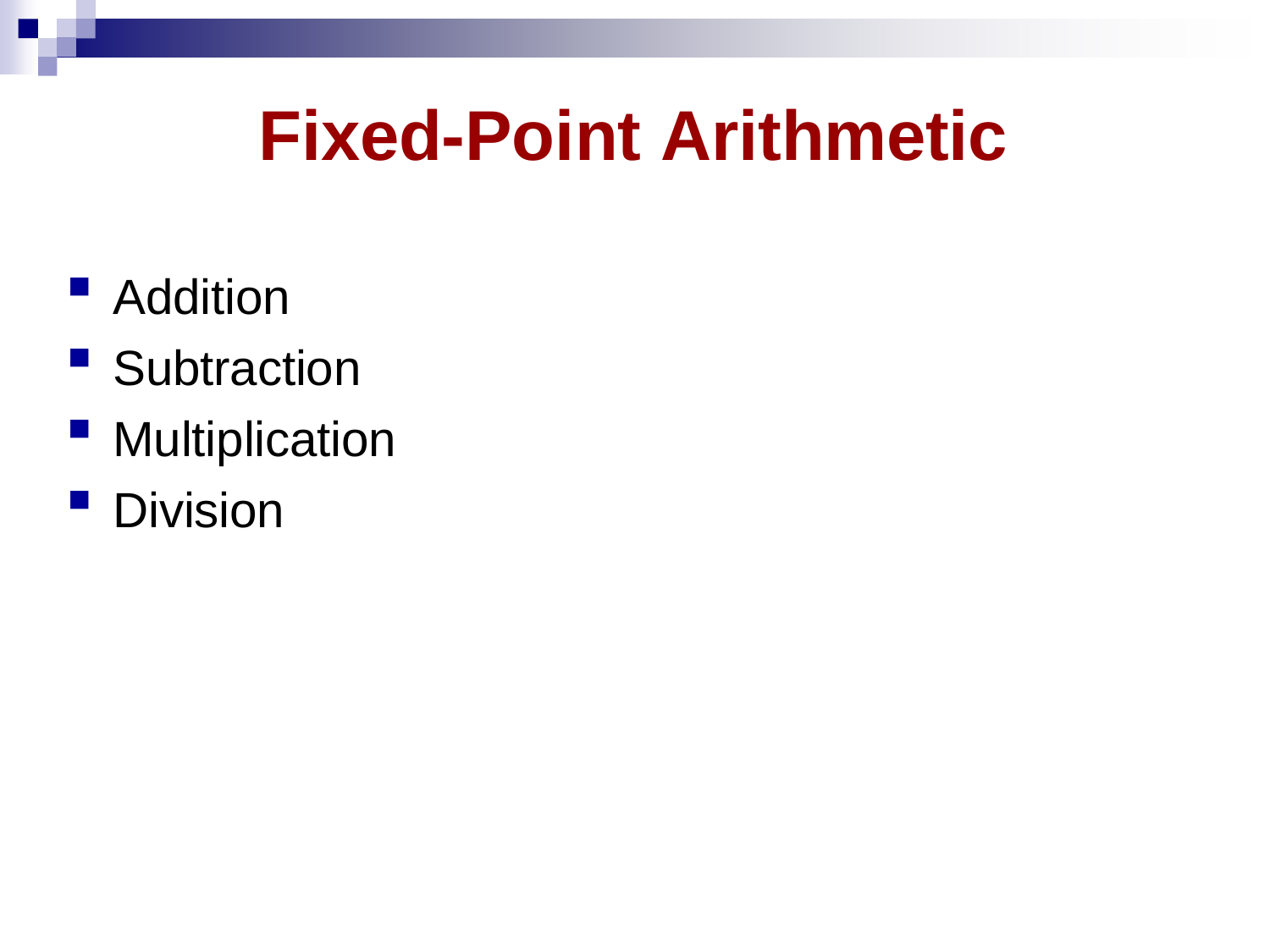

# Fixed-Point Arithmetic
Addition
Subtraction
Multiplication
Division